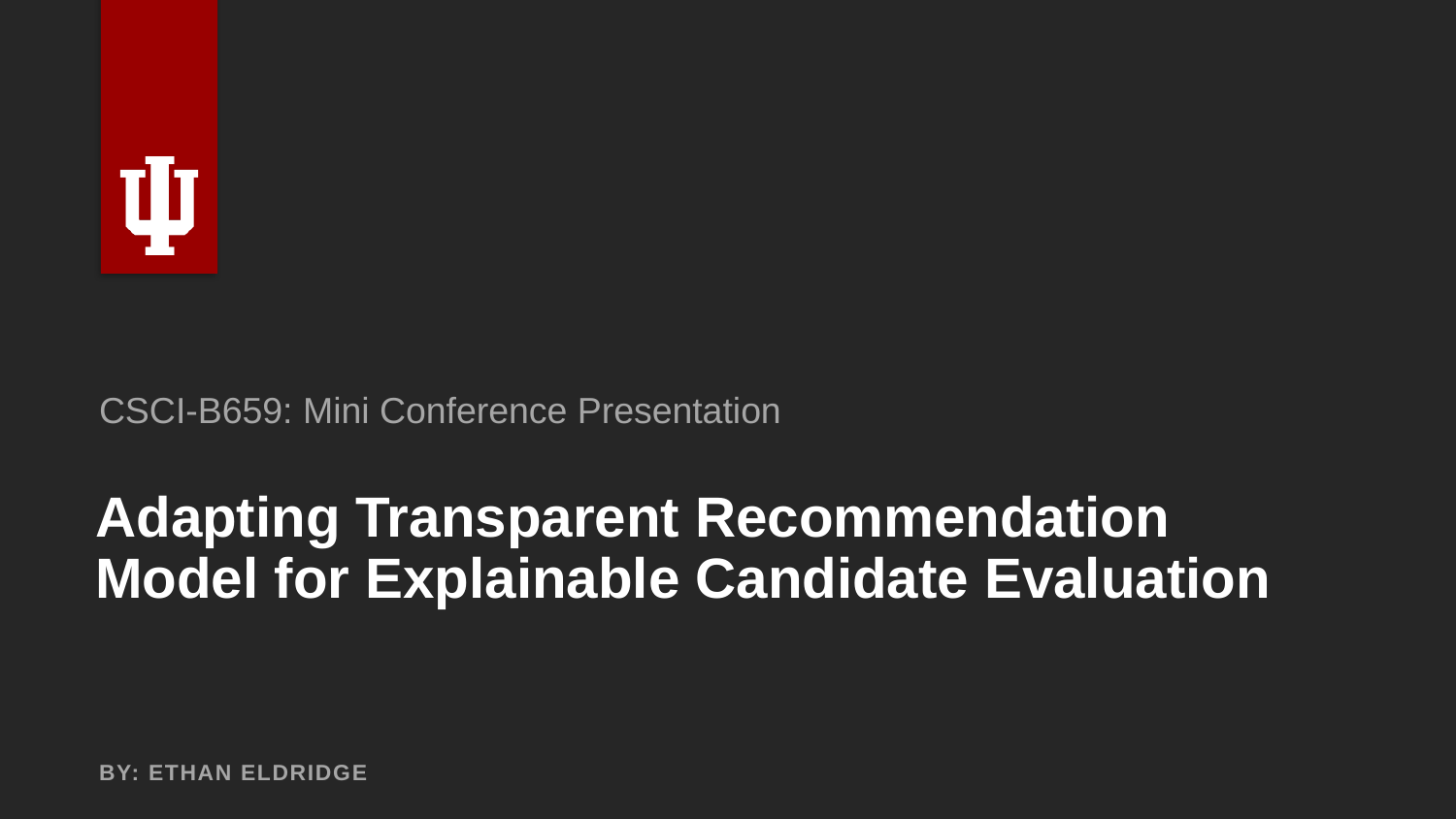

CSCI-B659: Mini Conference Presentation
# Adapting Transparent Recommendation Model for Explainable Candidate Evaluation
BY: ETHAN ELDRIDGE